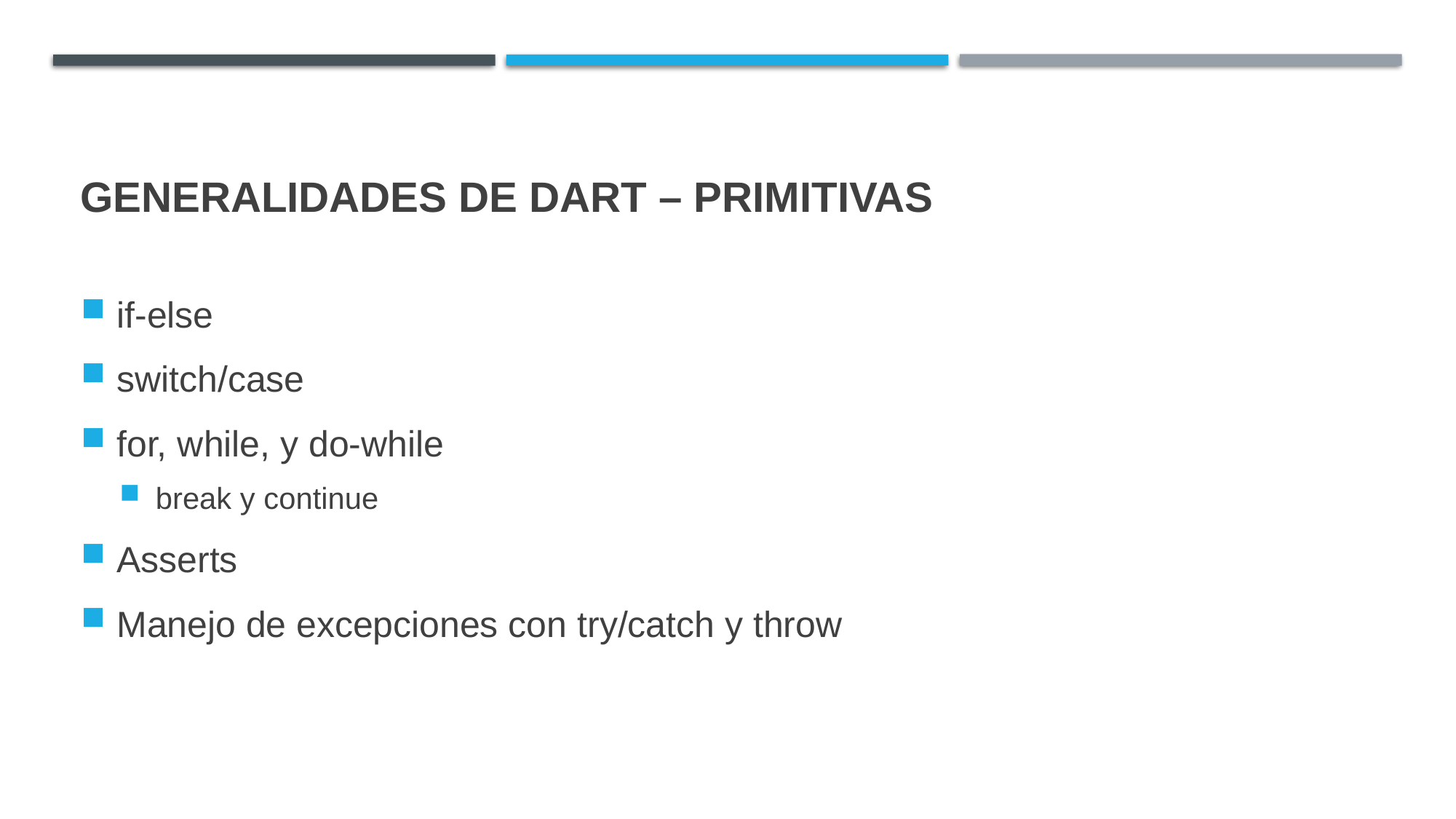

# Generalidades de Dart – Primitivas
if-else
switch/case
for, while, y do-while
break y continue
Asserts
Manejo de excepciones con try/catch y throw